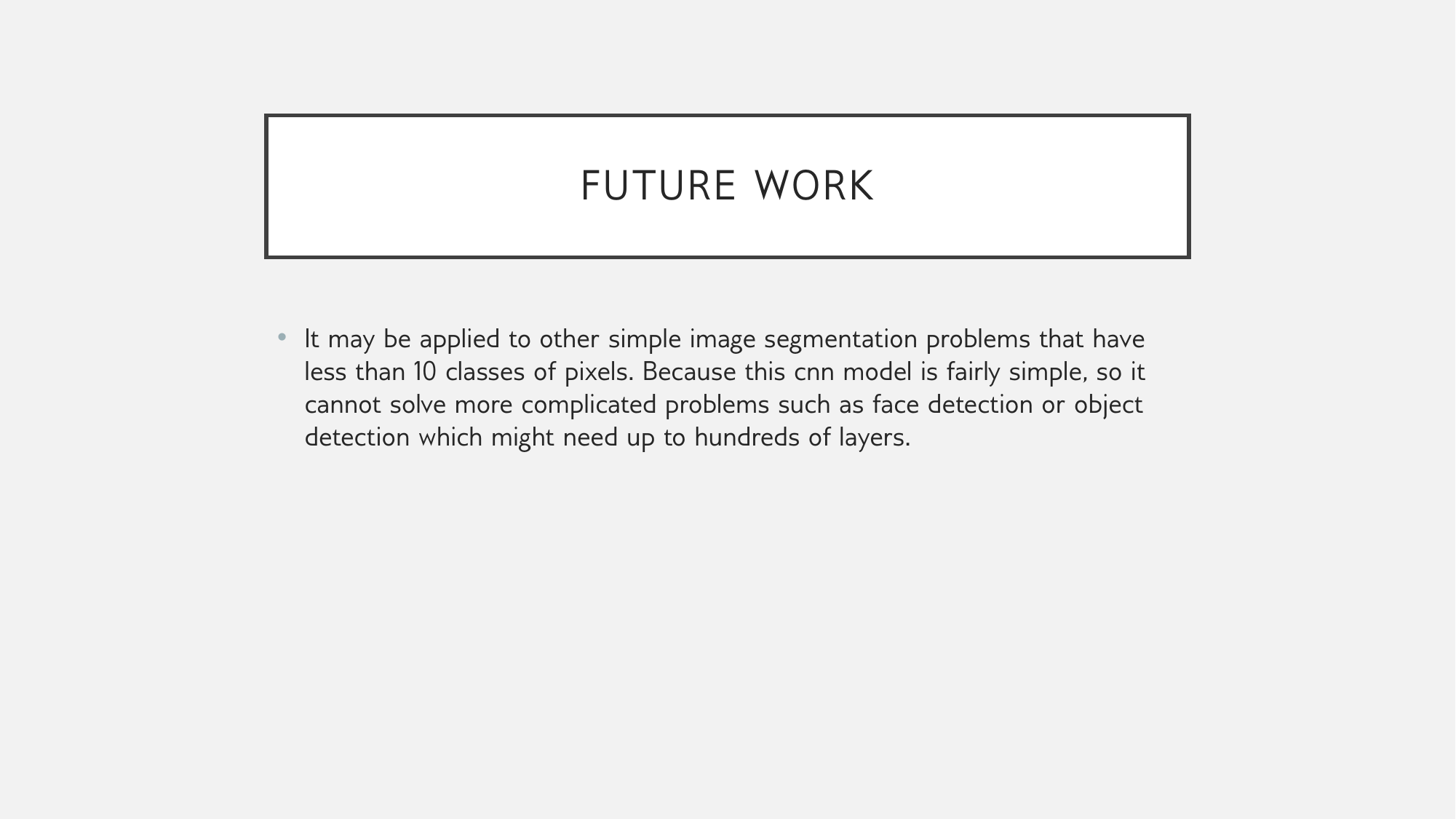

# Future work
It may be applied to other simple image segmentation problems that have less than 10 classes of pixels. Because this cnn model is fairly simple, so it cannot solve more complicated problems such as face detection or object detection which might need up to hundreds of layers.